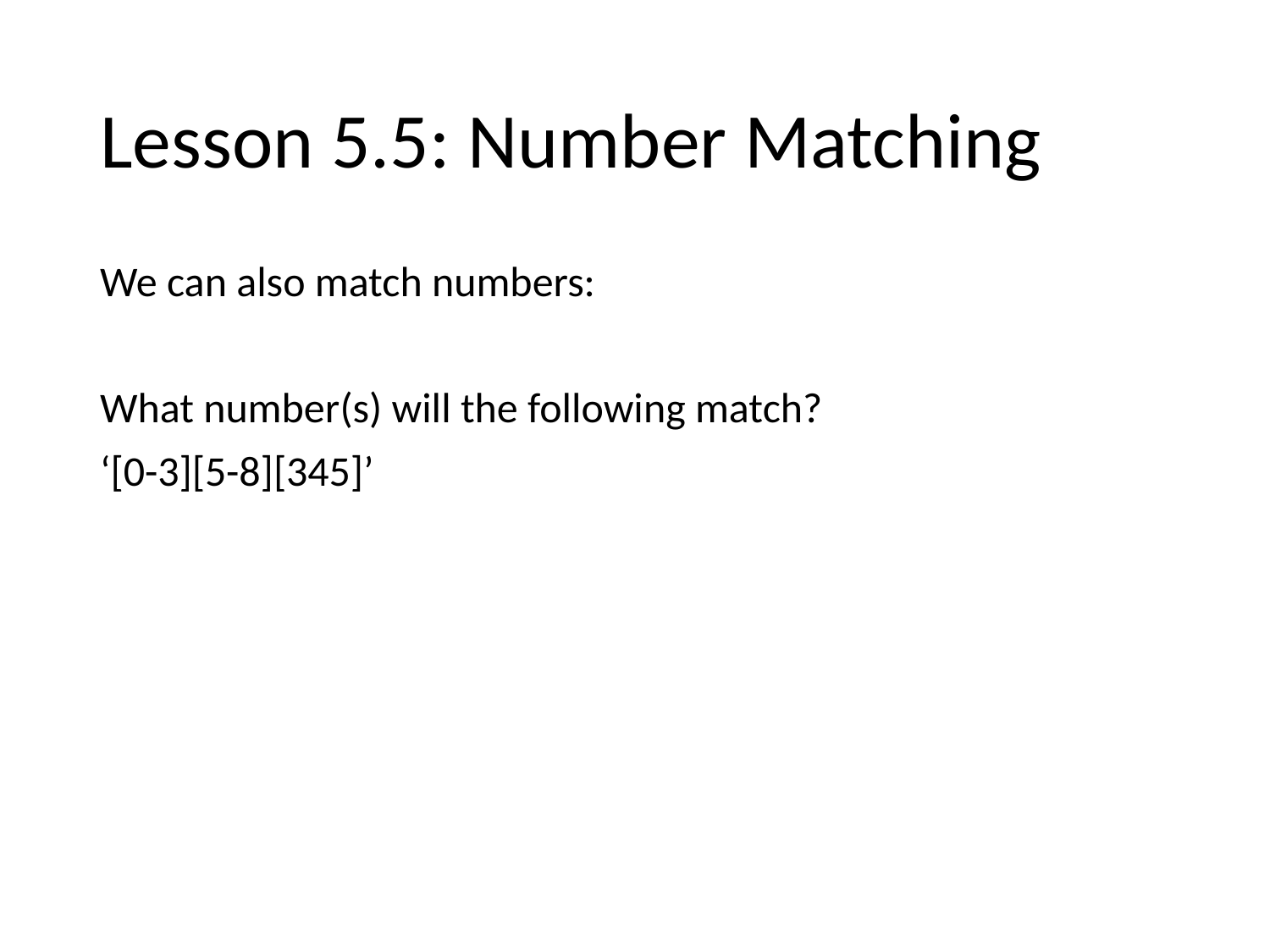

# Lesson 5.5: Number Matching
We can also match numbers:

What number(s) will the following match?
‘[0-3][5-8][345]’